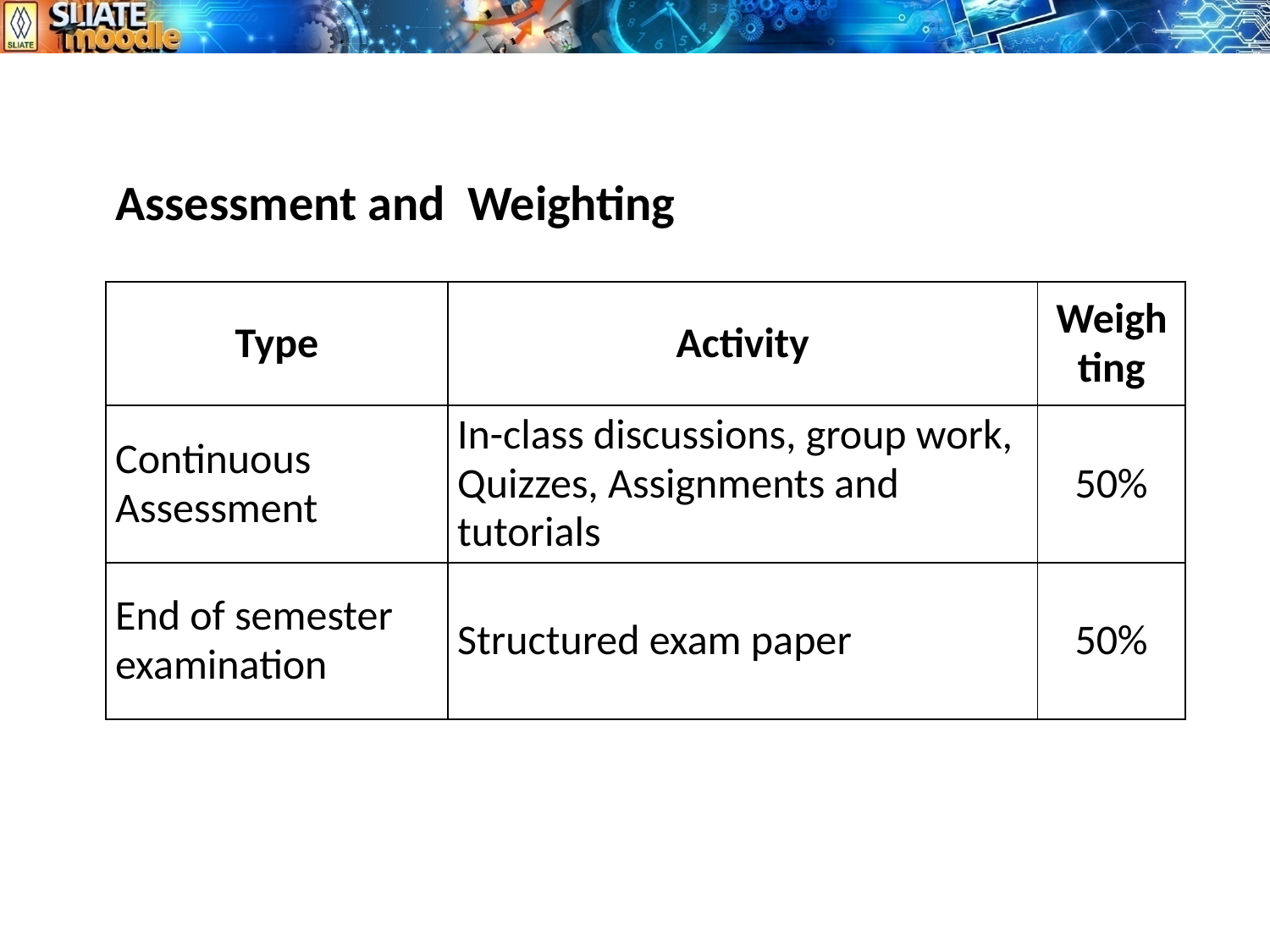

| Assessment and Weighting |  |  |
| --- | --- | --- |
| Type | Activity | Weighting |
| Continuous Assessment | In-class discussions, group work, Quizzes, Assignments and tutorials | 50% |
| End of semester examination | Structured exam paper | 50% |